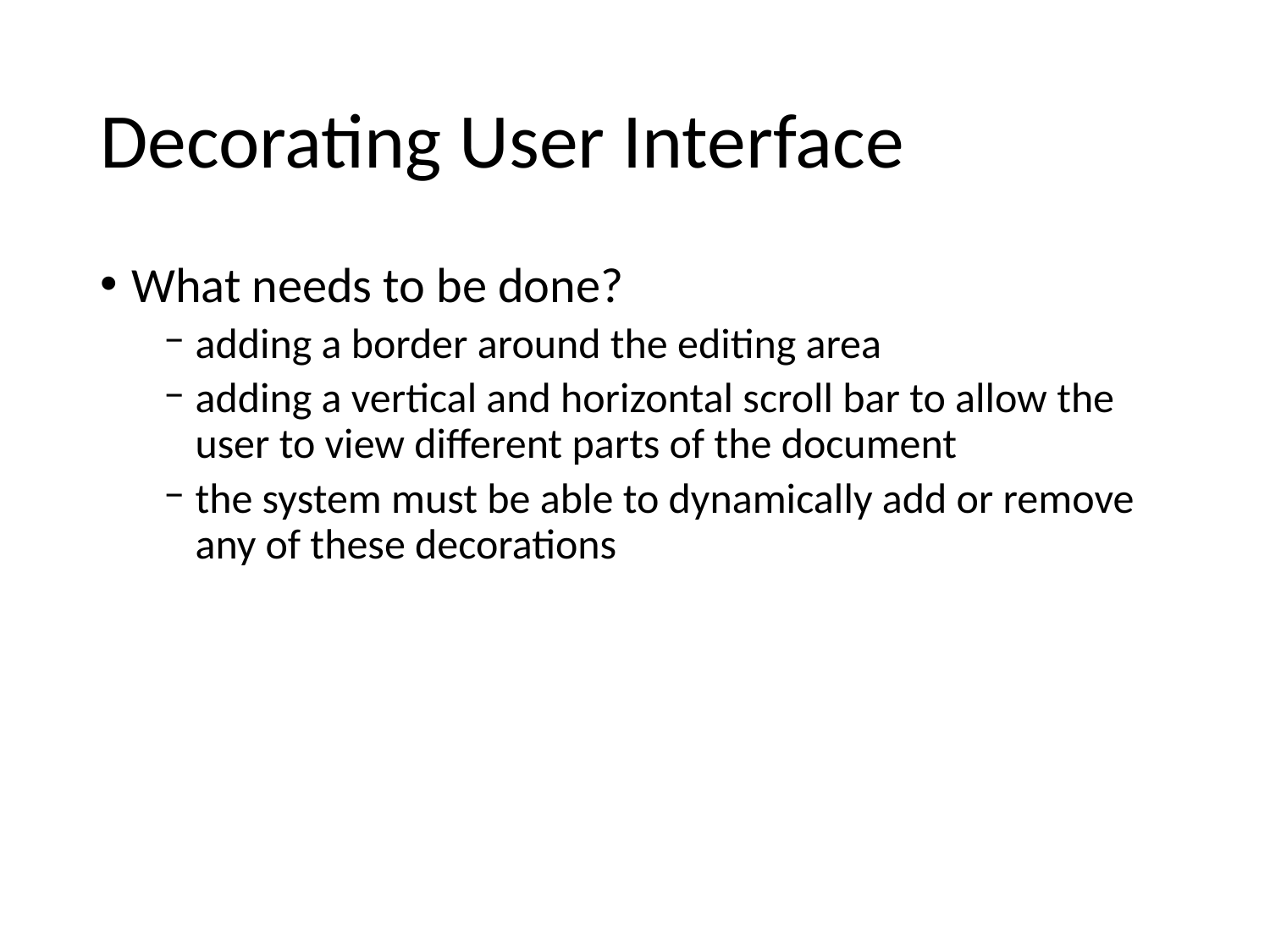

# Decorating User Interface
What needs to be done?
adding a border around the editing area
adding a vertical and horizontal scroll bar to allow the user to view different parts of the document
the system must be able to dynamically add or remove any of these decorations